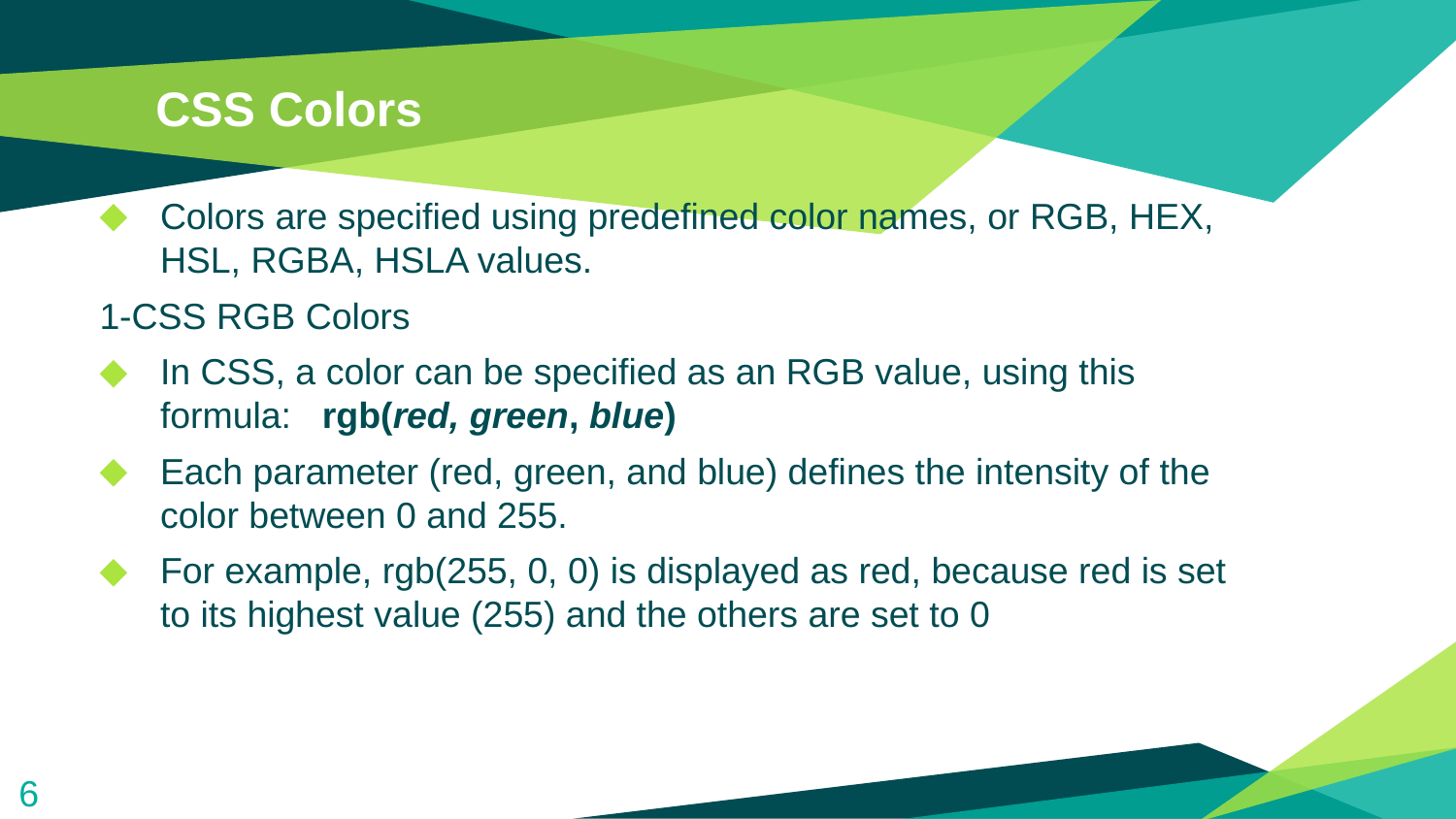

# CSS Colors
Colors are specified using predefined color names, or RGB, HEX, HSL, RGBA, HSLA values.
1-CSS RGB Colors
In CSS, a color can be specified as an RGB value, using this formula:   rgb(red, green, blue)
Each parameter (red, green, and blue) defines the intensity of the color between 0 and 255.
For example, rgb(255, 0, 0) is displayed as red, because red is set to its highest value (255) and the others are set to 0

6